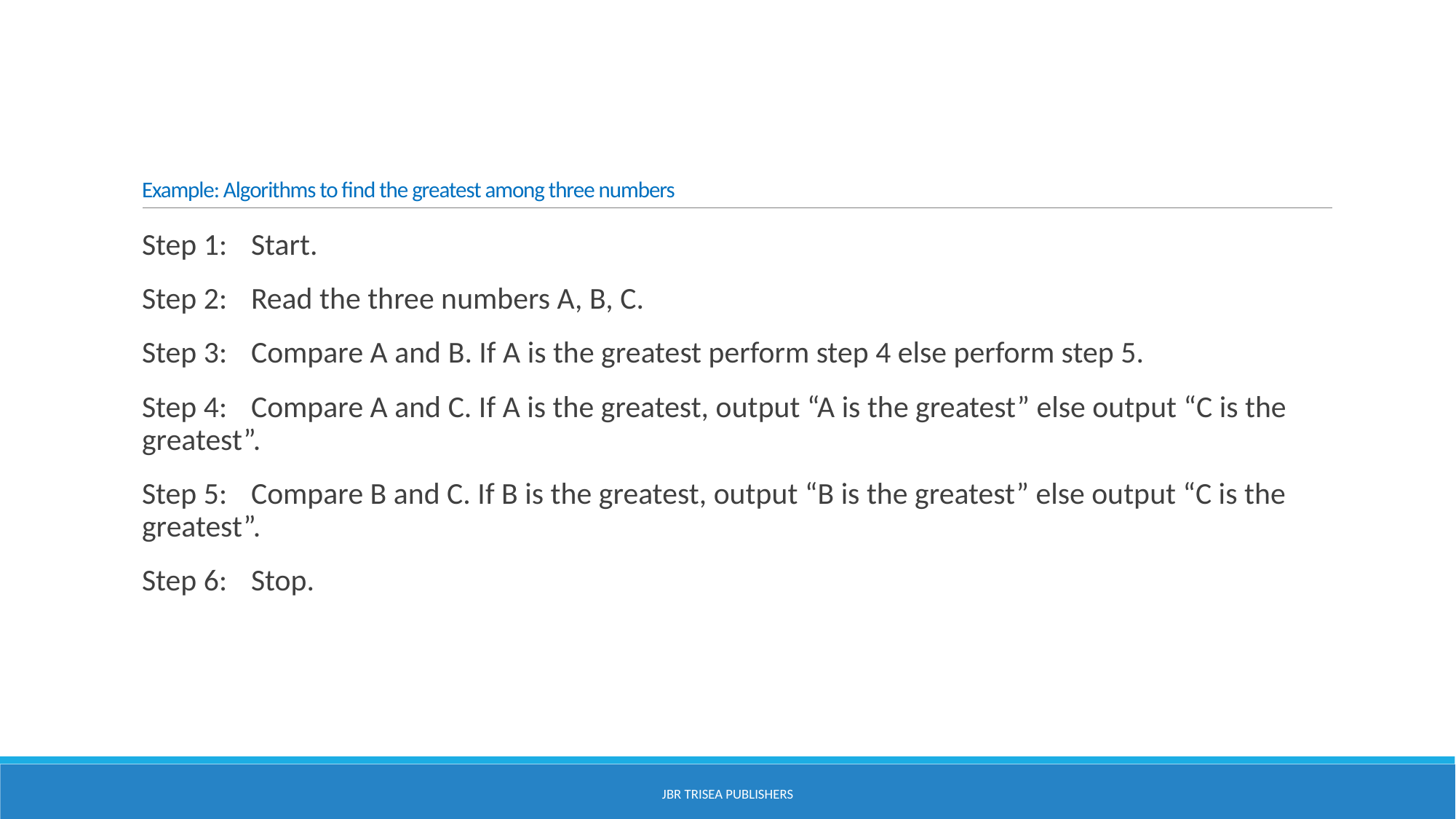

# Example: Algorithms to find the greatest among three numbers
Step 1:	Start.
Step 2:	Read the three numbers A, B, C.
Step 3:	Compare A and B. If A is the greatest perform step 4 else perform step 5.
Step 4:	Compare A and C. If A is the greatest, output “A is the greatest” else output “C is the greatest”.
Step 5:	Compare B and C. If B is the greatest, output “B is the greatest” else output “C is the greatest”.
Step 6:	Stop.

JBR Trisea Publishers